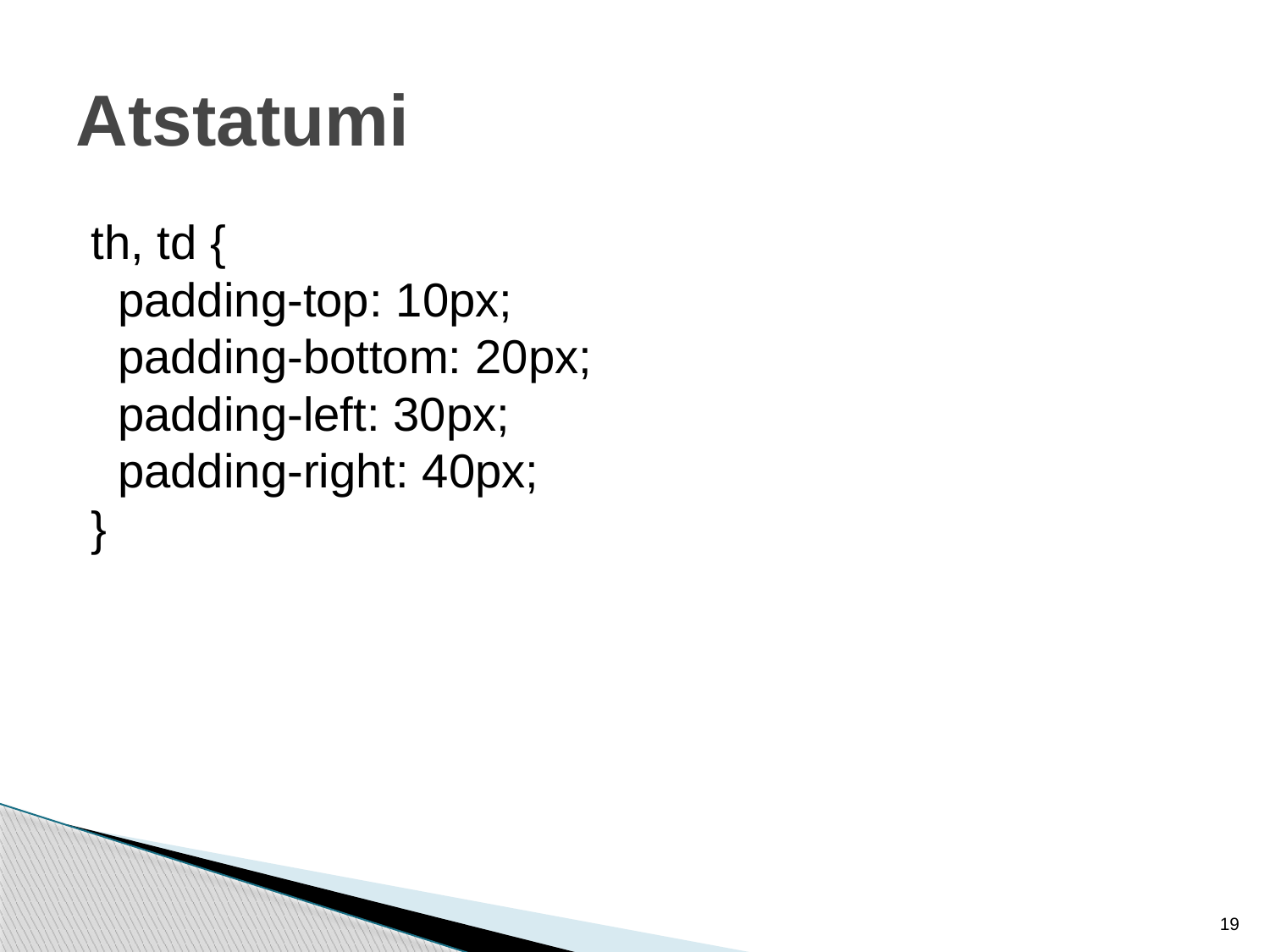

# Atstatumi
th, td {
  padding-top: 10px;
  padding-bottom: 20px;
  padding-left: 30px;
  padding-right: 40px;
}
19